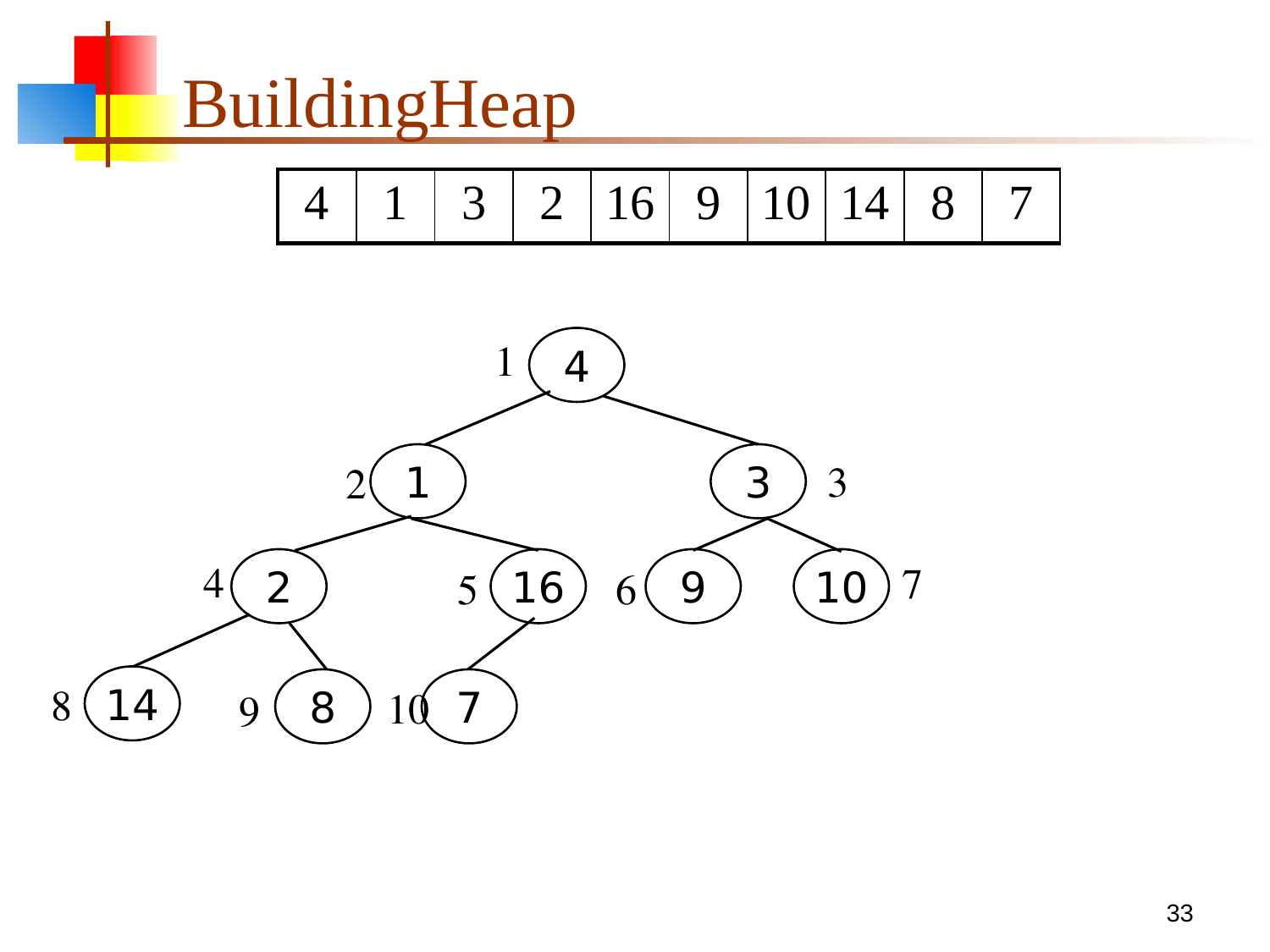

# BuildingHeap
| 4 | 1 | 3 | 2 | 16 | 9 | 10 | 14 | 8 | 7 |
| --- | --- | --- | --- | --- | --- | --- | --- | --- | --- |
1
4

1
3
3
2

2
16
9
10
4
7
6
5

14
8
7
8
10
9
33